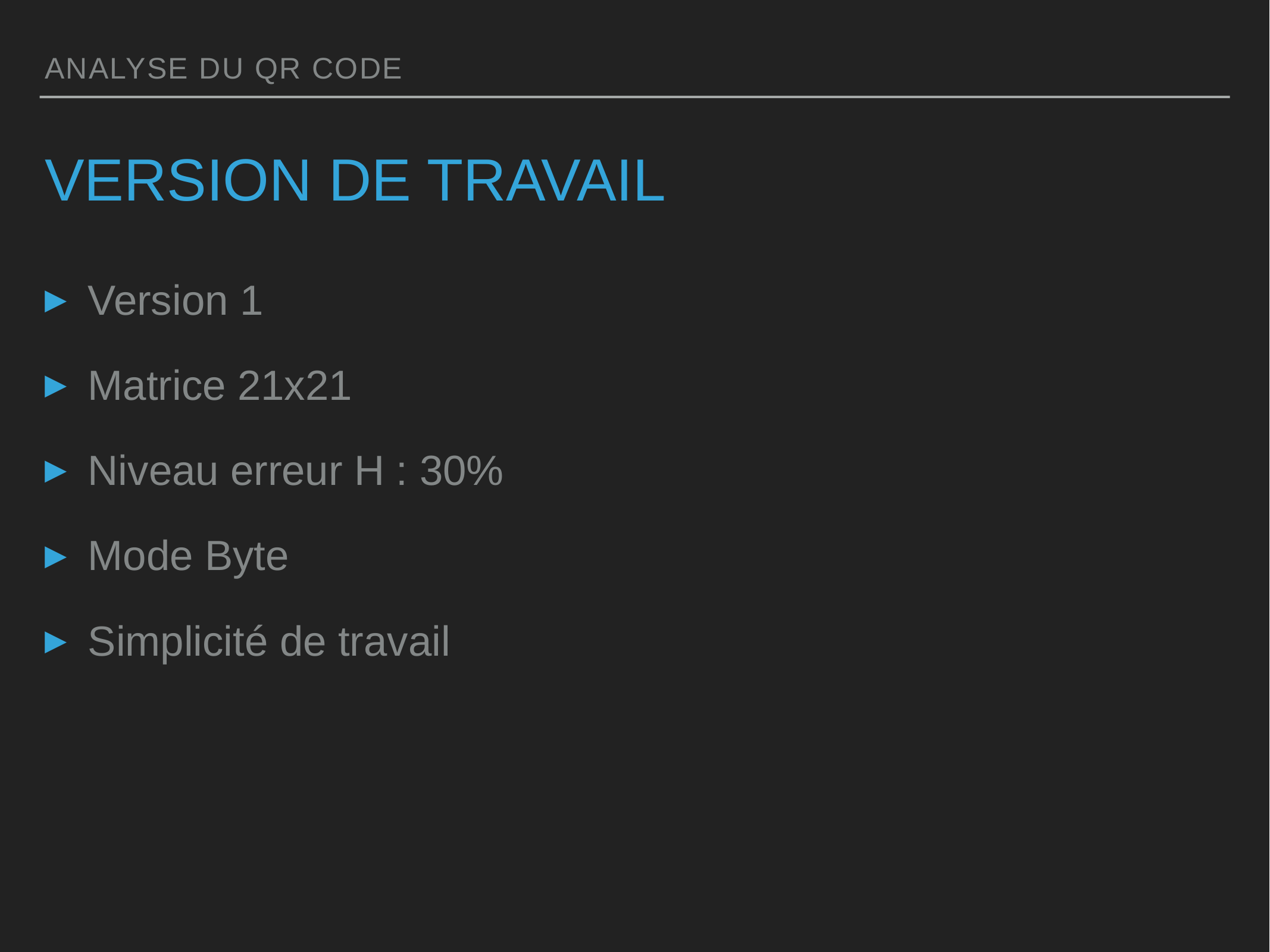

analyse du qr code
# Version de travail
Version 1
Matrice 21x21
Niveau erreur H : 30%
Mode Byte
Simplicité de travail